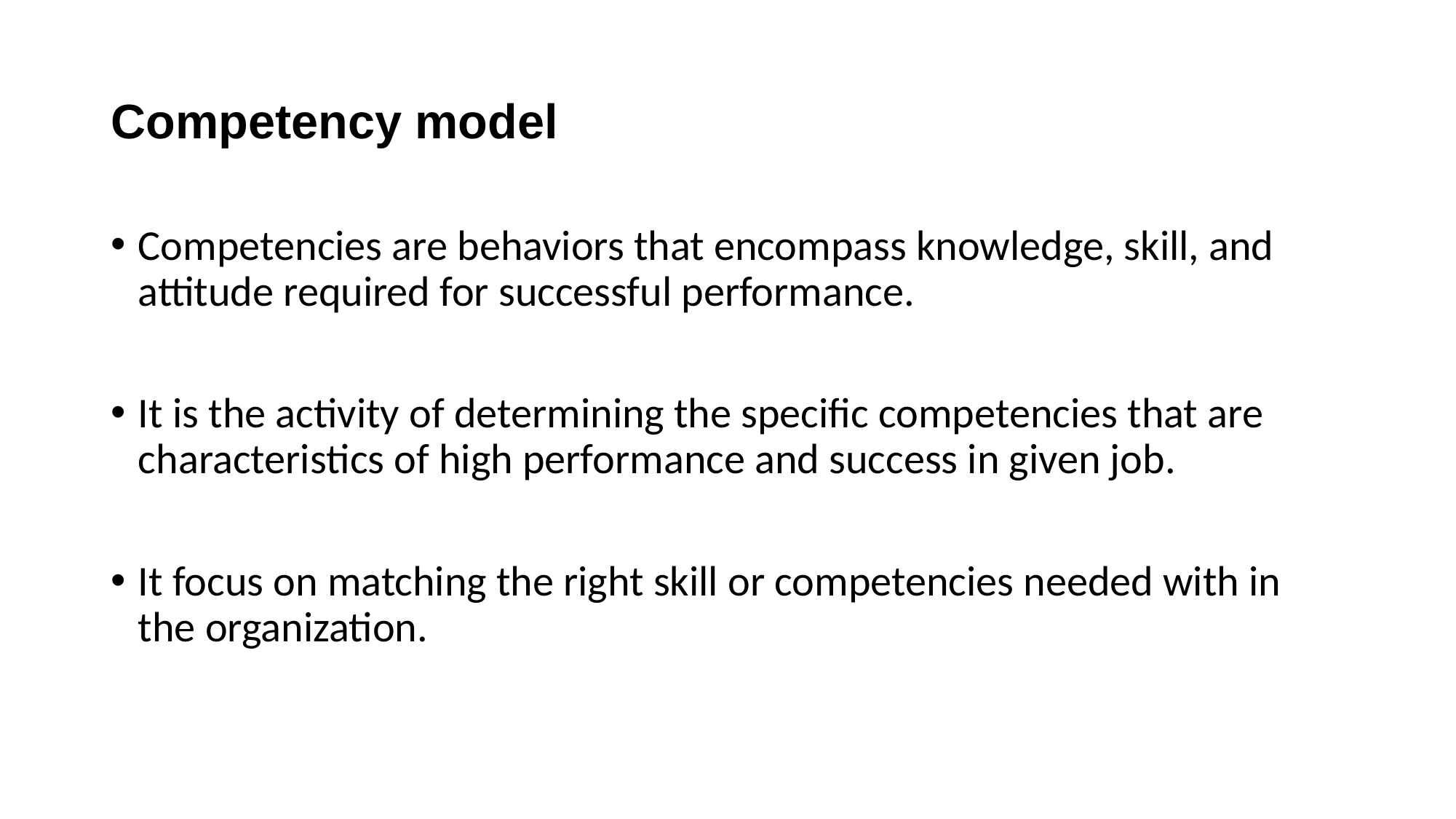

# Competency model
Competencies are behaviors that encompass knowledge, skill, and attitude required for successful performance.

It is the activity of determining the specific competencies that are characteristics of high performance and success in given job.

It focus on matching the right skill or competencies needed with in the organization.